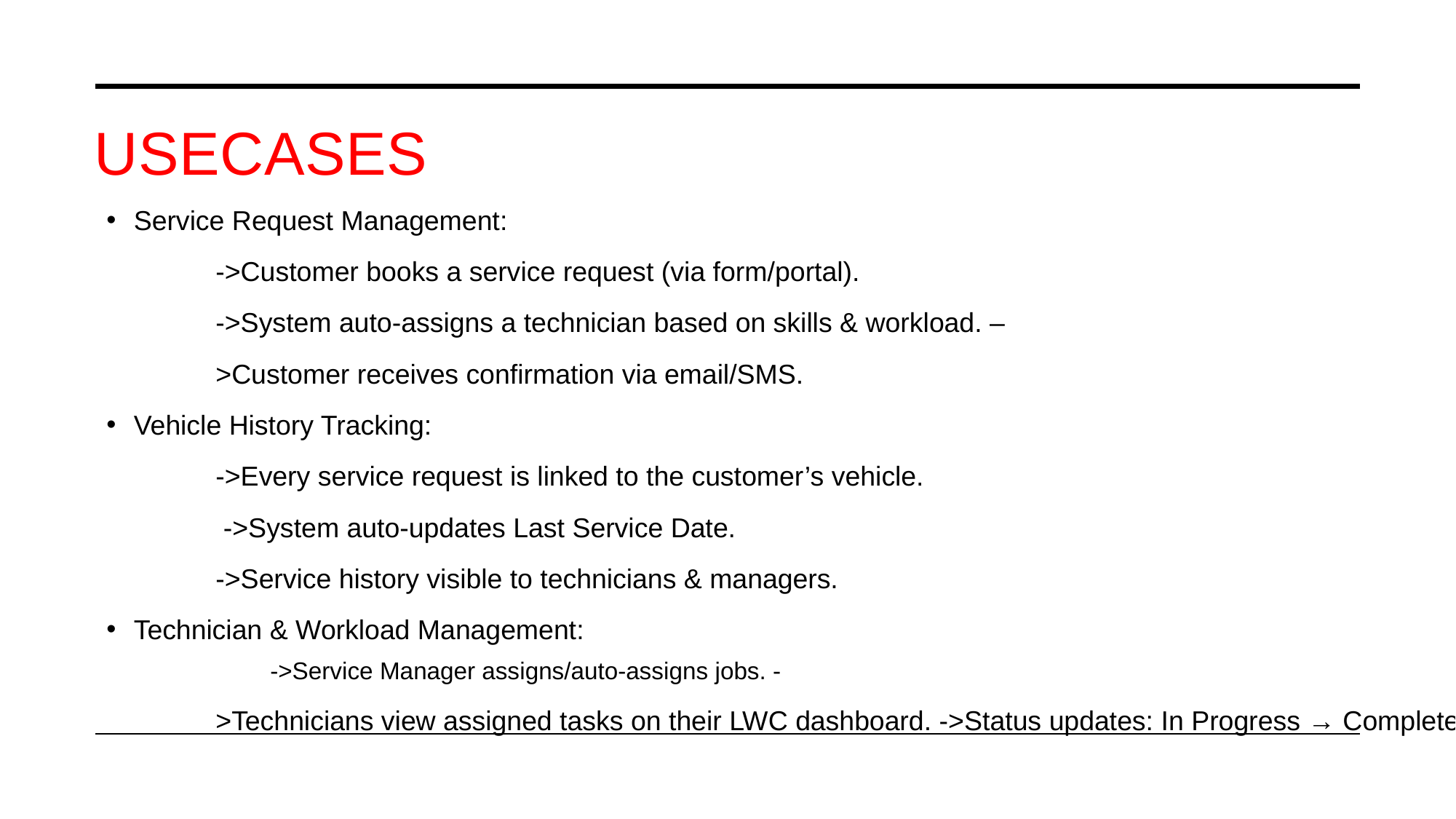

# USeCASES
Service Request Management:
	->Customer books a service request (via form/portal).
	->System auto-assigns a technician based on skills & workload. –
	>Customer receives confirmation via email/SMS.
Vehicle History Tracking:
	->Every service request is linked to the customer’s vehicle.
	 ->System auto-updates Last Service Date.
	->Service history visible to technicians & managers.
Technician & Workload Management:
	->Service Manager assigns/auto-assigns jobs. -
	>Technicians view assigned tasks on their LWC dashboard. ->Status updates: In Progress → Completed.